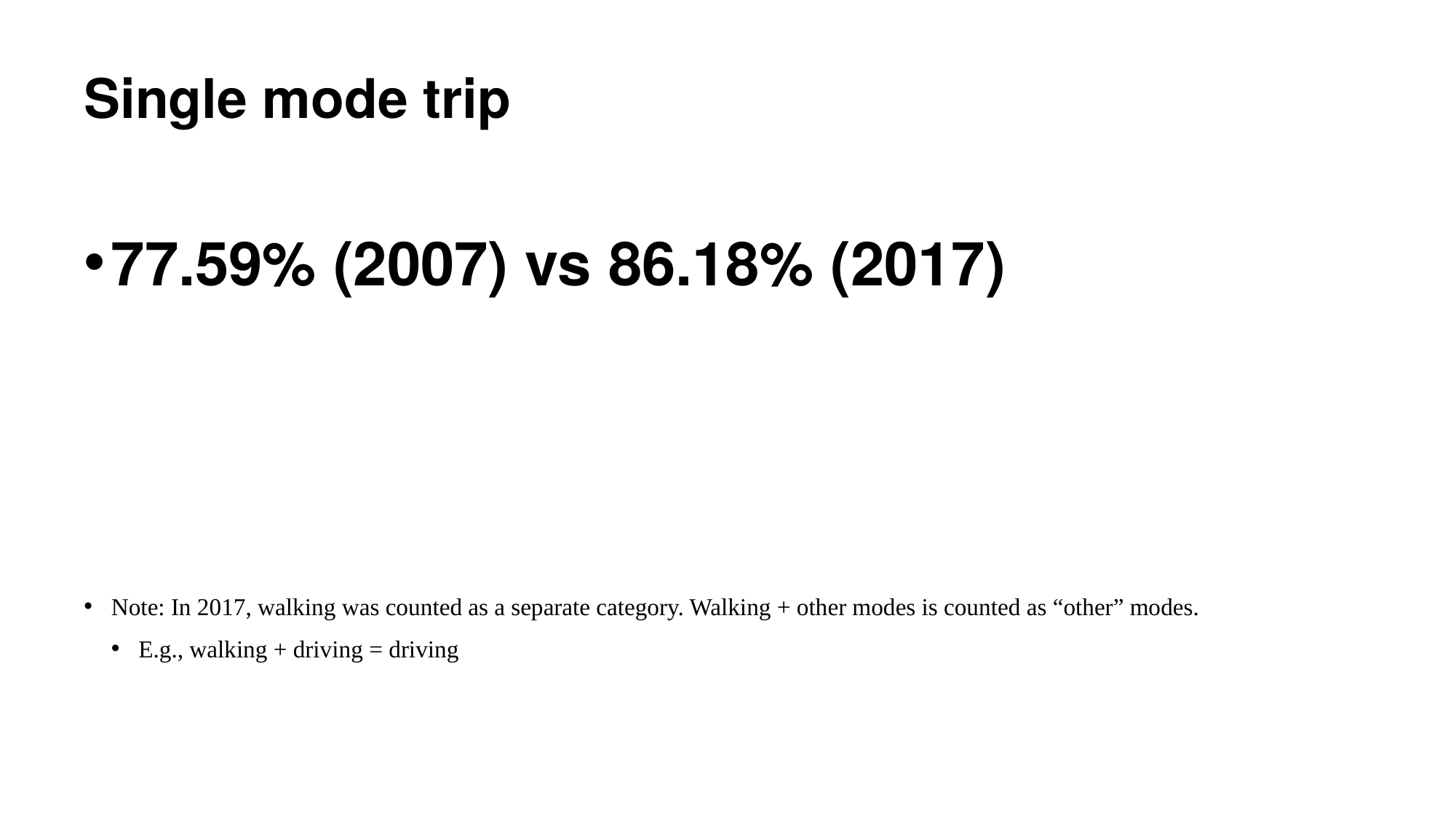

# Single mode trip
77.59% (2007) vs 86.18% (2017)

Note: In 2017, walking was counted as a separate category. Walking + other modes is counted as “other” modes.
E.g., walking + driving = driving